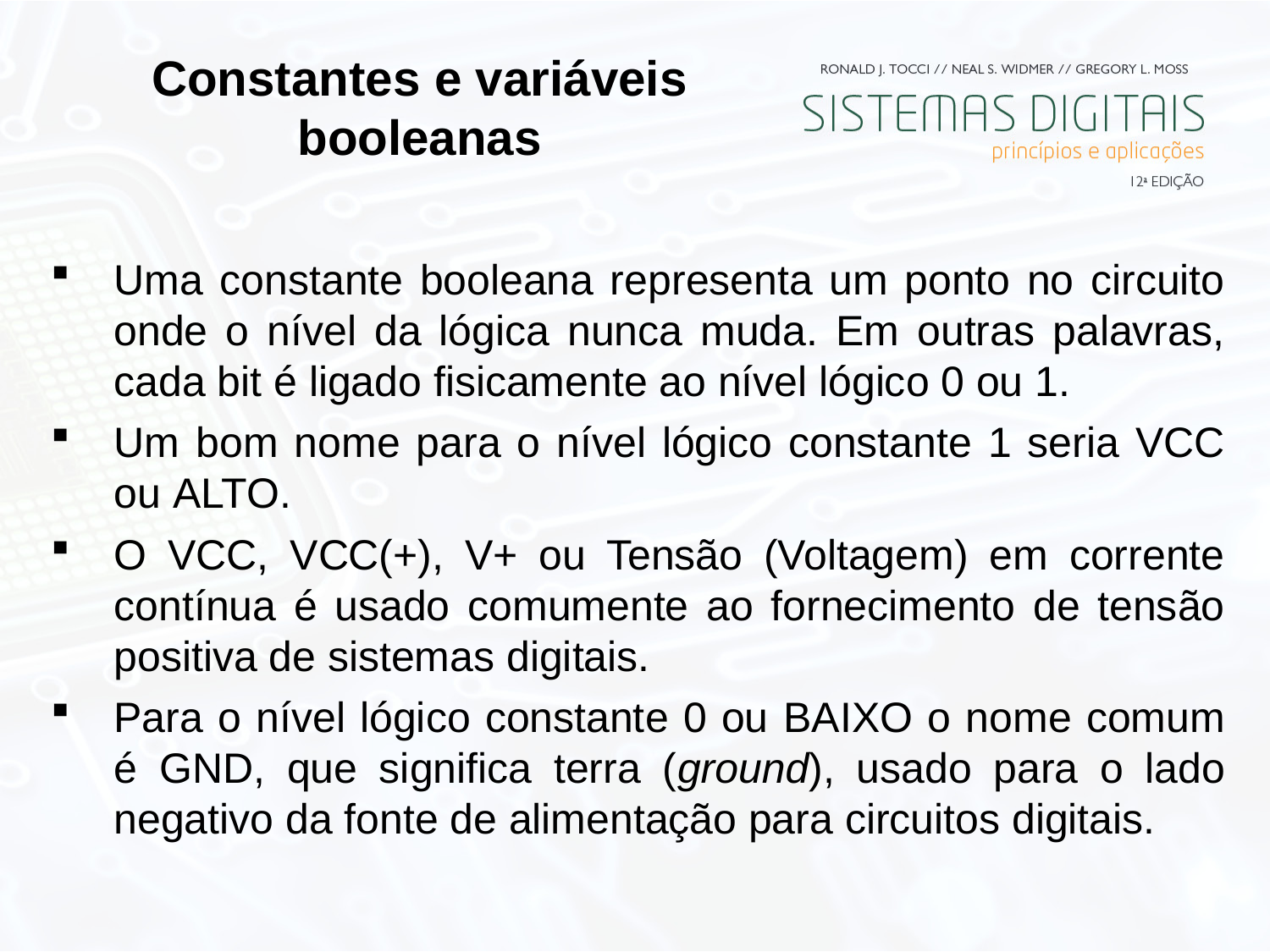

# Constantes e variáveis booleanas
Uma constante booleana representa um ponto no circuito onde o nível da lógica nunca muda. Em outras palavras, cada bit é ligado fisicamente ao nível lógico 0 ou 1.
Um bom nome para o nível lógico constante 1 seria VCC ou Alto.
O VCC, VCC(+), V+ ou Tensão (Voltagem) em corrente contínua é usado comumente ao fornecimento de tensão positiva de sistemas digitais.
Para o nível lógico constante 0 ou Baixo o nome comum é GND, que significa terra (ground), usado para o lado negativo da fonte de alimentação para circuitos digitais.